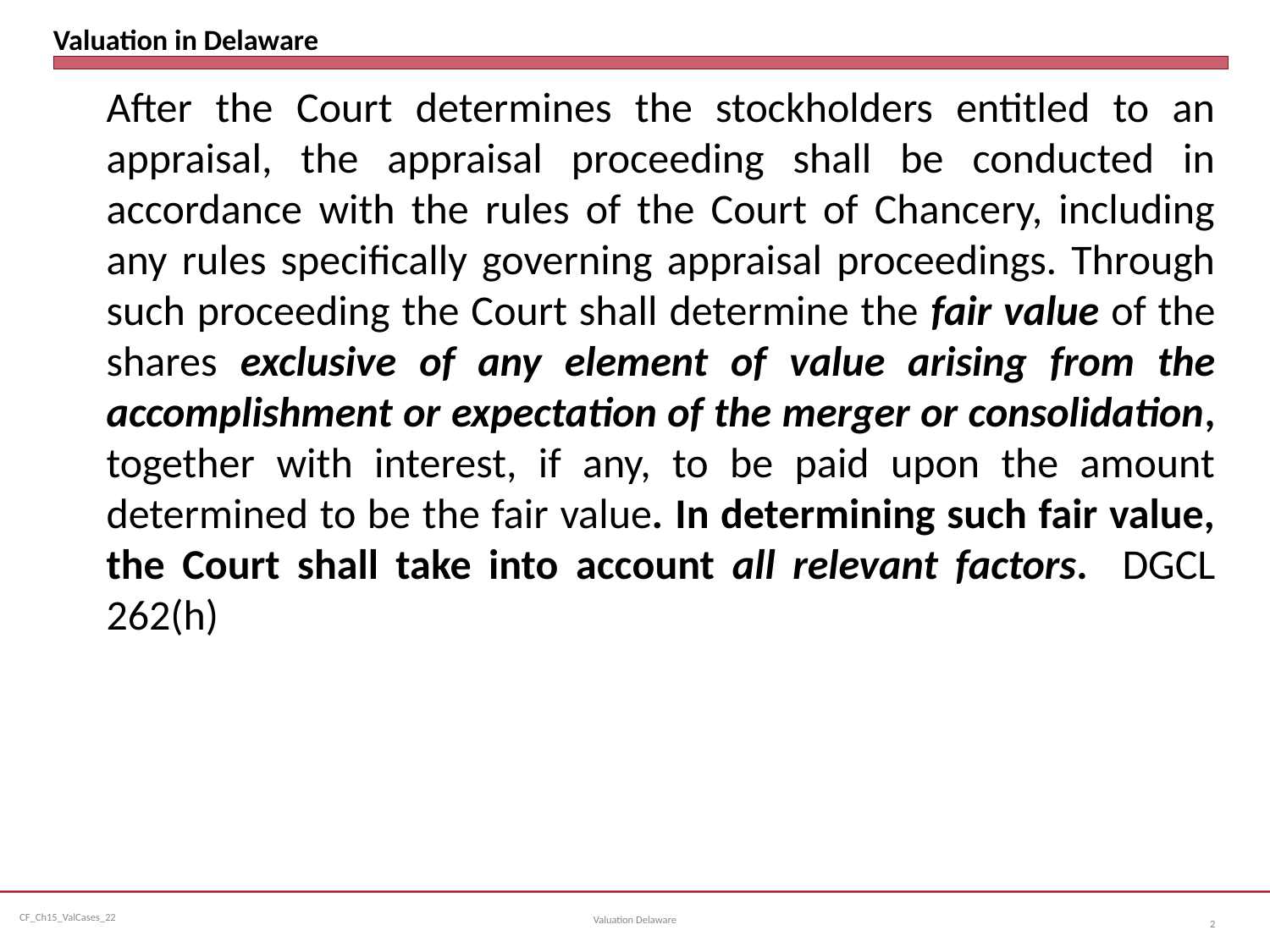

# Valuation in Delaware
After the Court determines the stockholders entitled to an appraisal, the appraisal proceeding shall be conducted in accordance with the rules of the Court of Chancery, including any rules specifically governing appraisal proceedings. Through such proceeding the Court shall determine the fair value of the shares exclusive of any element of value arising from the accomplishment or expectation of the merger or consolidation, together with interest, if any, to be paid upon the amount determined to be the fair value. In determining such fair value, the Court shall take into account all relevant factors.  DGCL 262(h)

Valuation Delaware
2